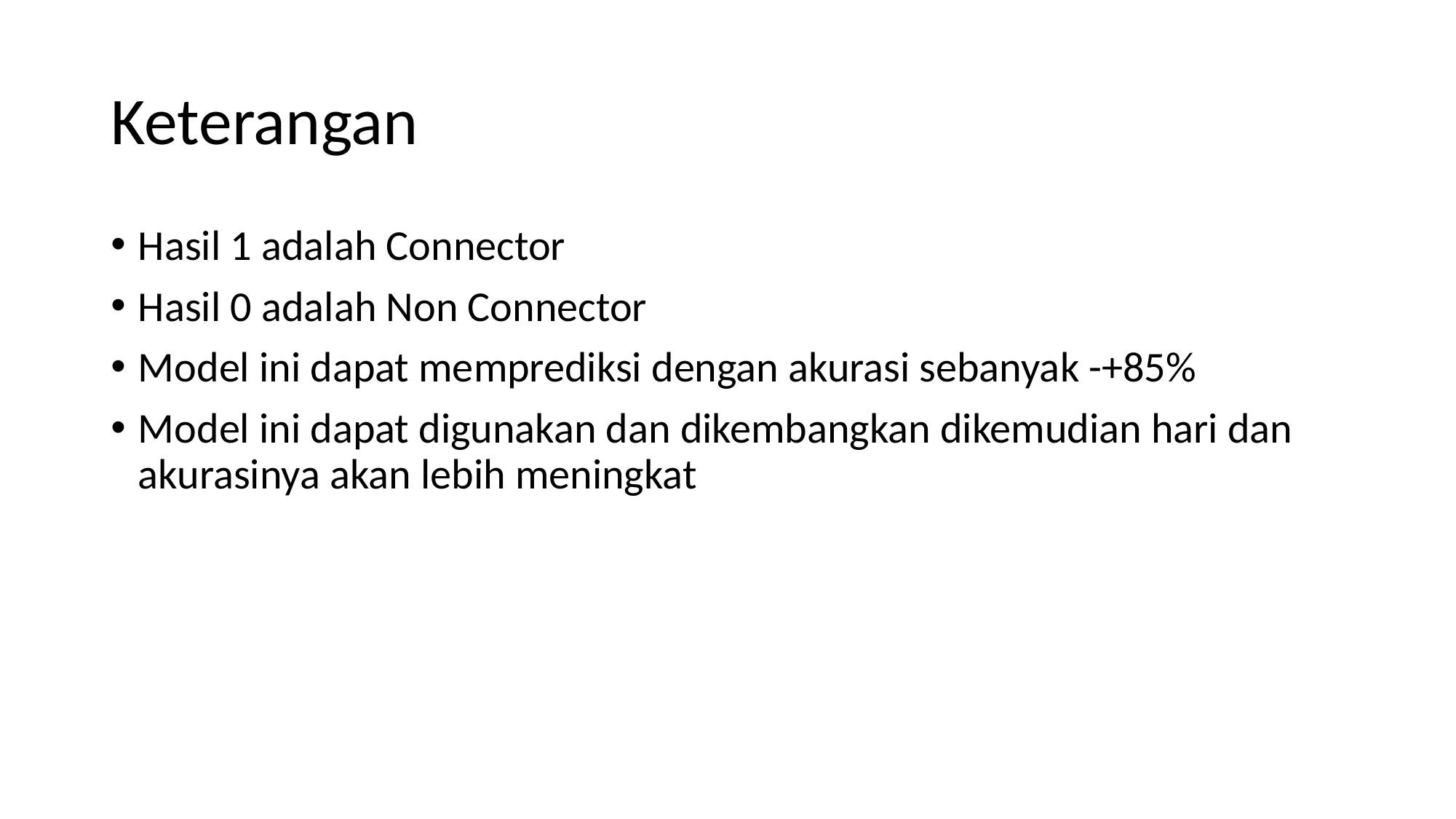

# Keterangan
Hasil 1 adalah Connector
Hasil 0 adalah Non Connector
Model ini dapat memprediksi dengan akurasi sebanyak -+85%
Model ini dapat digunakan dan dikembangkan dikemudian hari dan akurasinya akan lebih meningkat